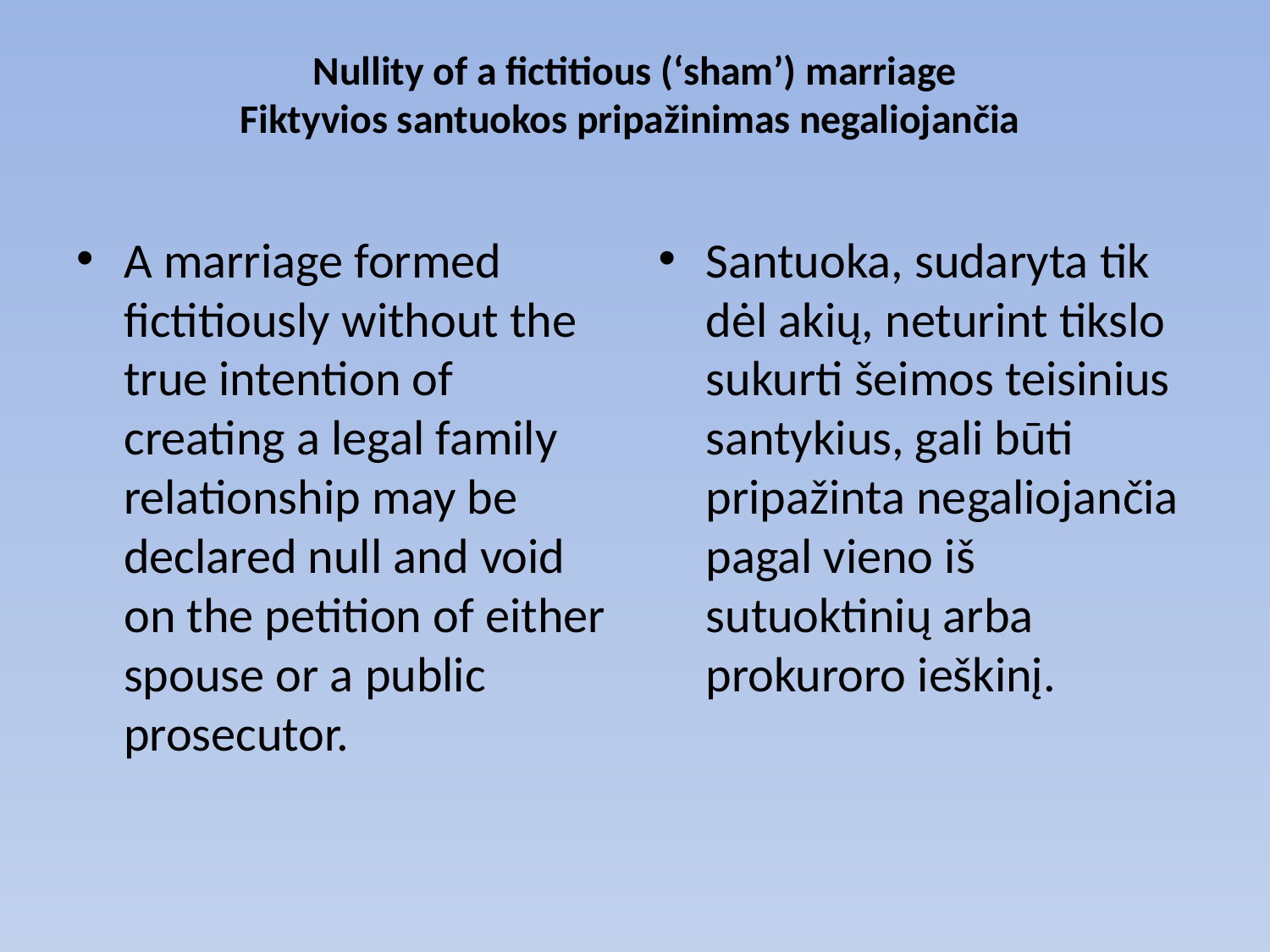

# Nullity of a fictitious (‘sham’) marriage Fiktyvios santuokos pripažinimas negaliojančia
A marriage formed fictitiously without the true intention of creating a legal family relationship may be declared null and void on the petition of either spouse or a public prosecutor.

Santuoka, sudaryta tik dėl akių, neturint tikslo sukurti šeimos teisinius santykius, gali būti pripažinta negaliojančia pagal vieno iš sutuoktinių arba prokuroro ieškinį.